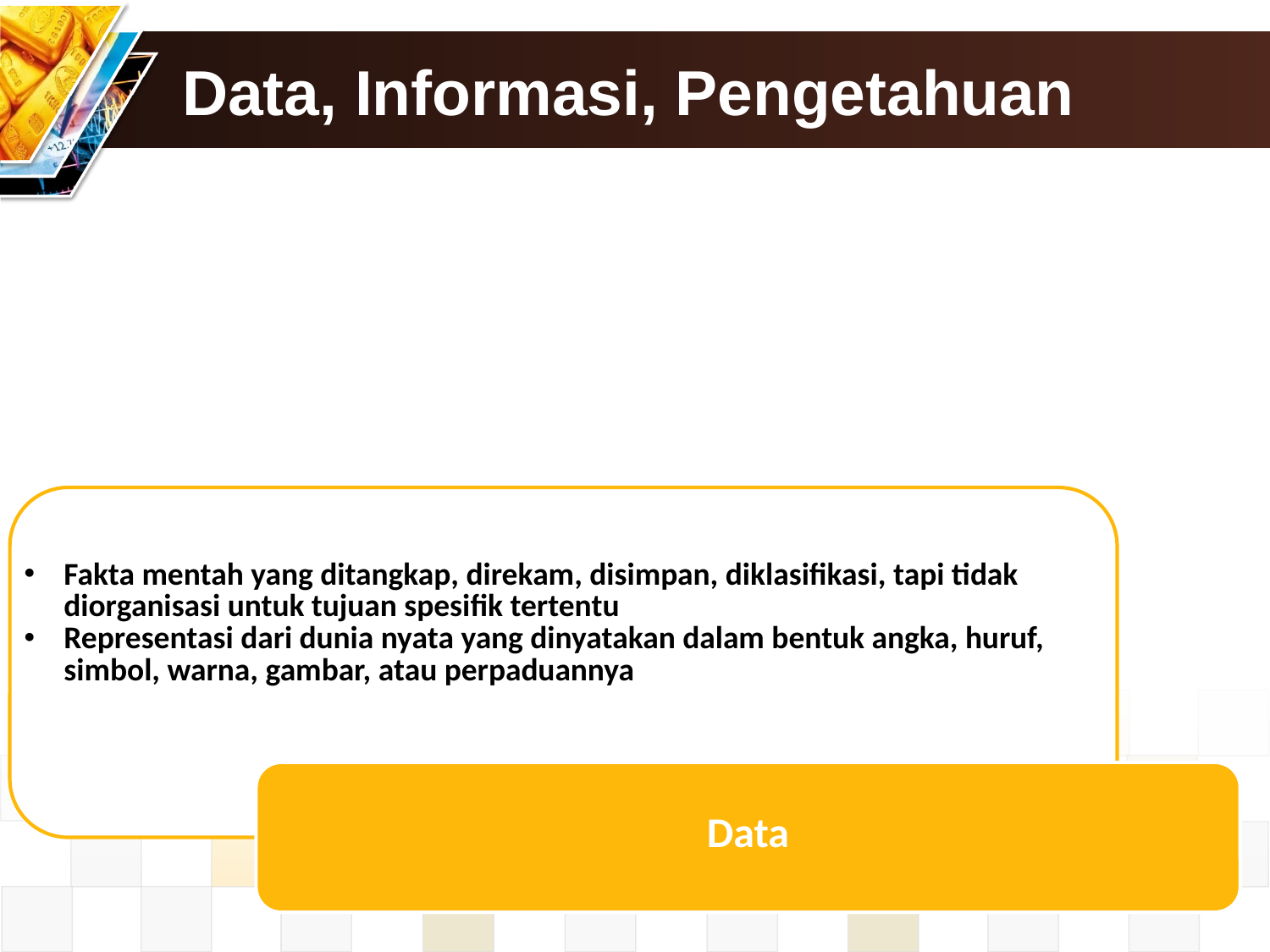

# Data, Informasi, Pengetahuan
Data
Informasi
Pengetahuan
Fakta mentah yang ditangkap, direkam, disimpan, diklasifikasi, tapi tidak diorganisasi untuk tujuan spesifik tertentu
Representasi dari dunia nyata yang dinyatakan dalam bentuk angka, huruf, simbol, warna, gambar, atau perpaduannya